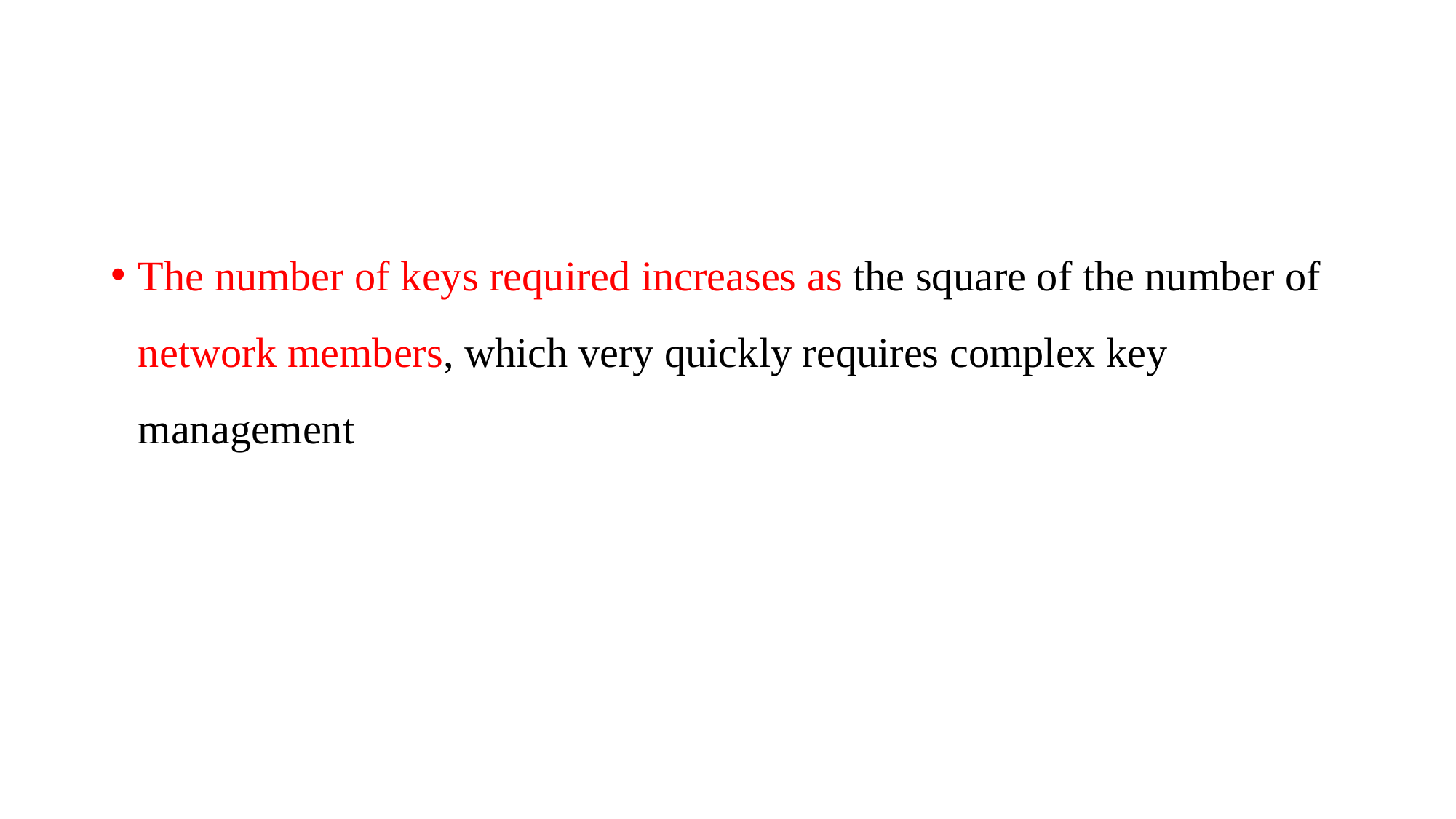

#
The number of keys required increases as the square of the number of network members, which very quickly requires complex key management